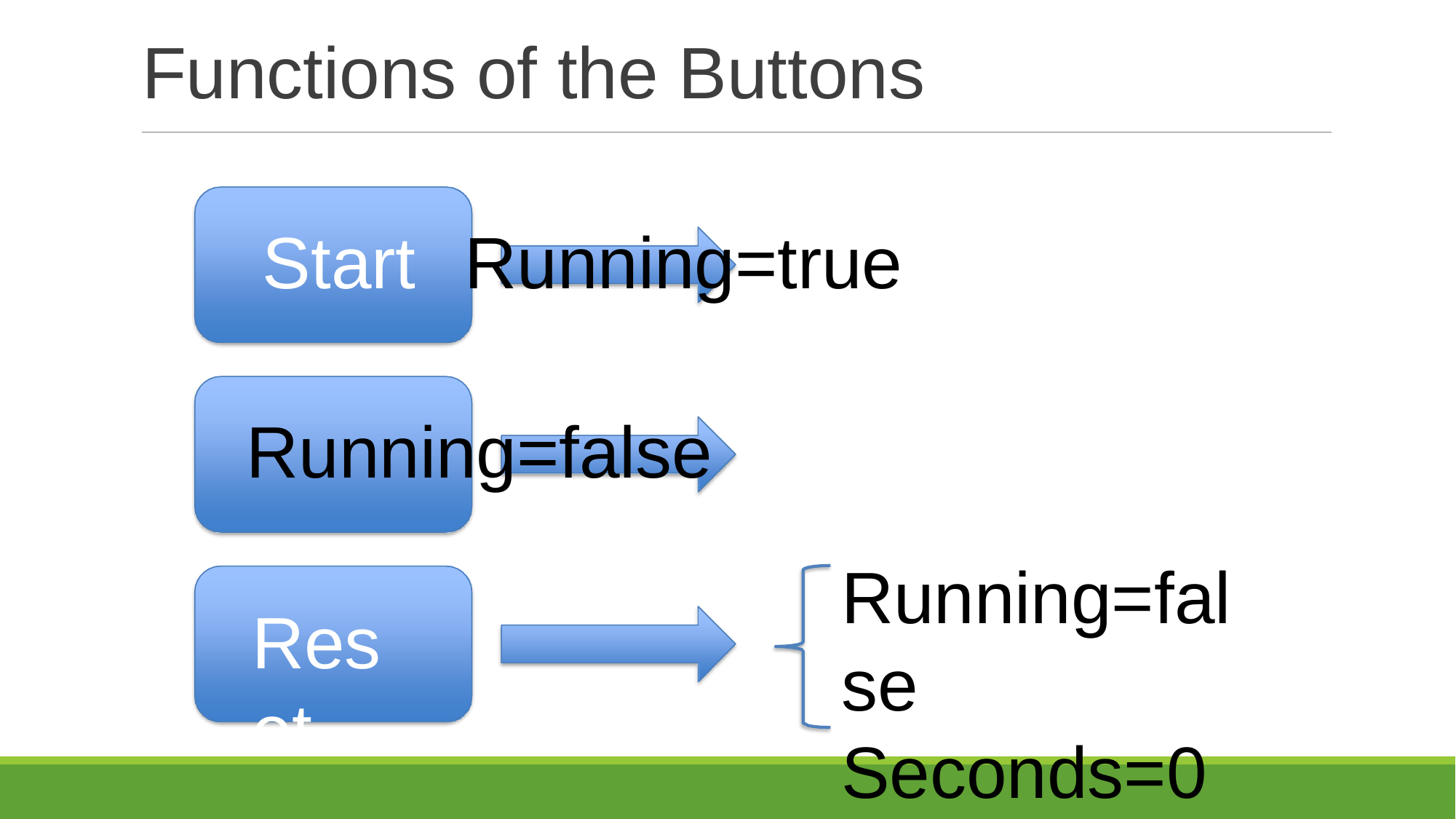

Functions of the Buttons
Start	Running=true  Pause	Running=false

Running=false  Seconds=0

Reset